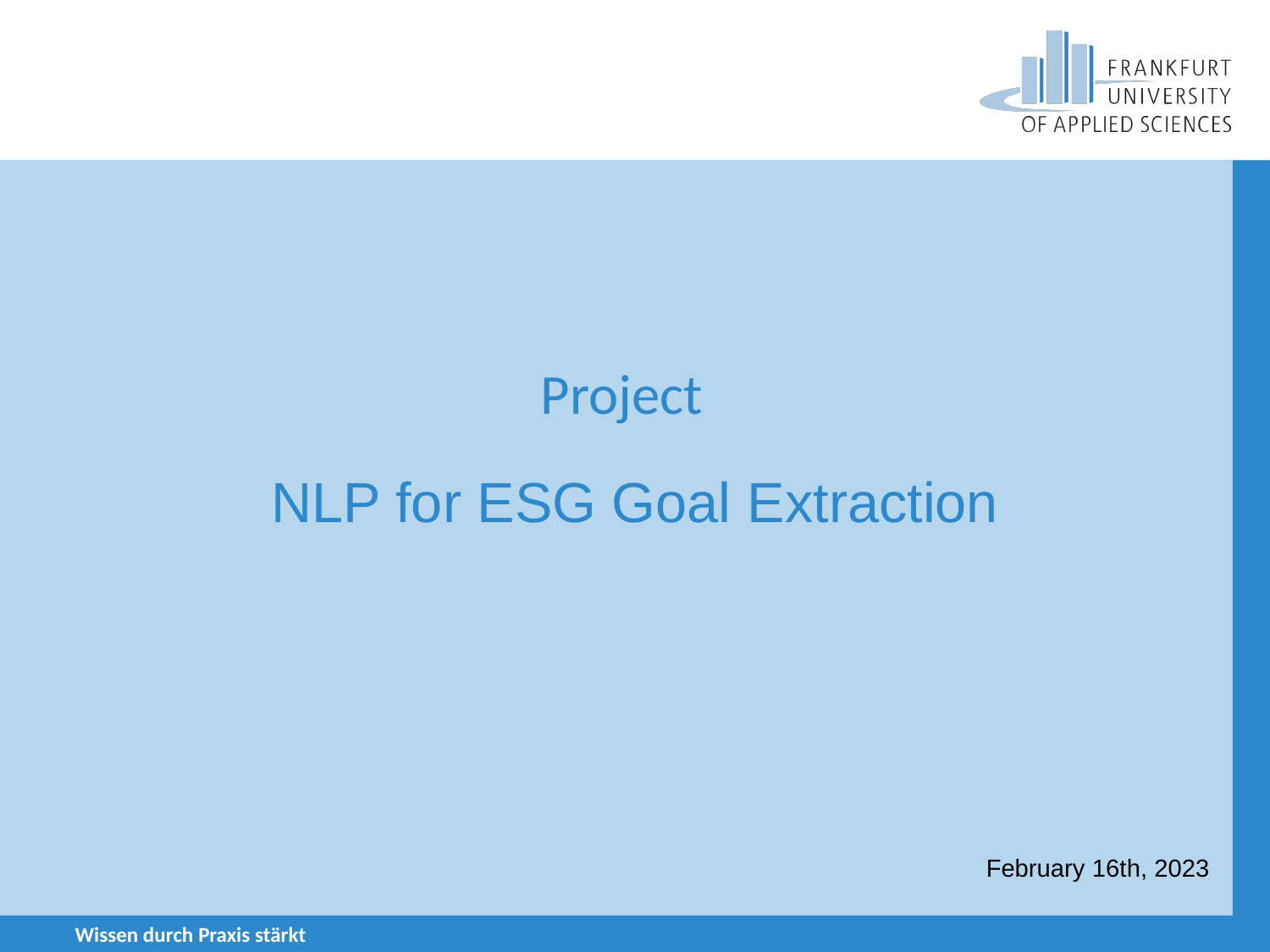

# Project
NLP for ESG Goal Extraction
February 16th, 2023